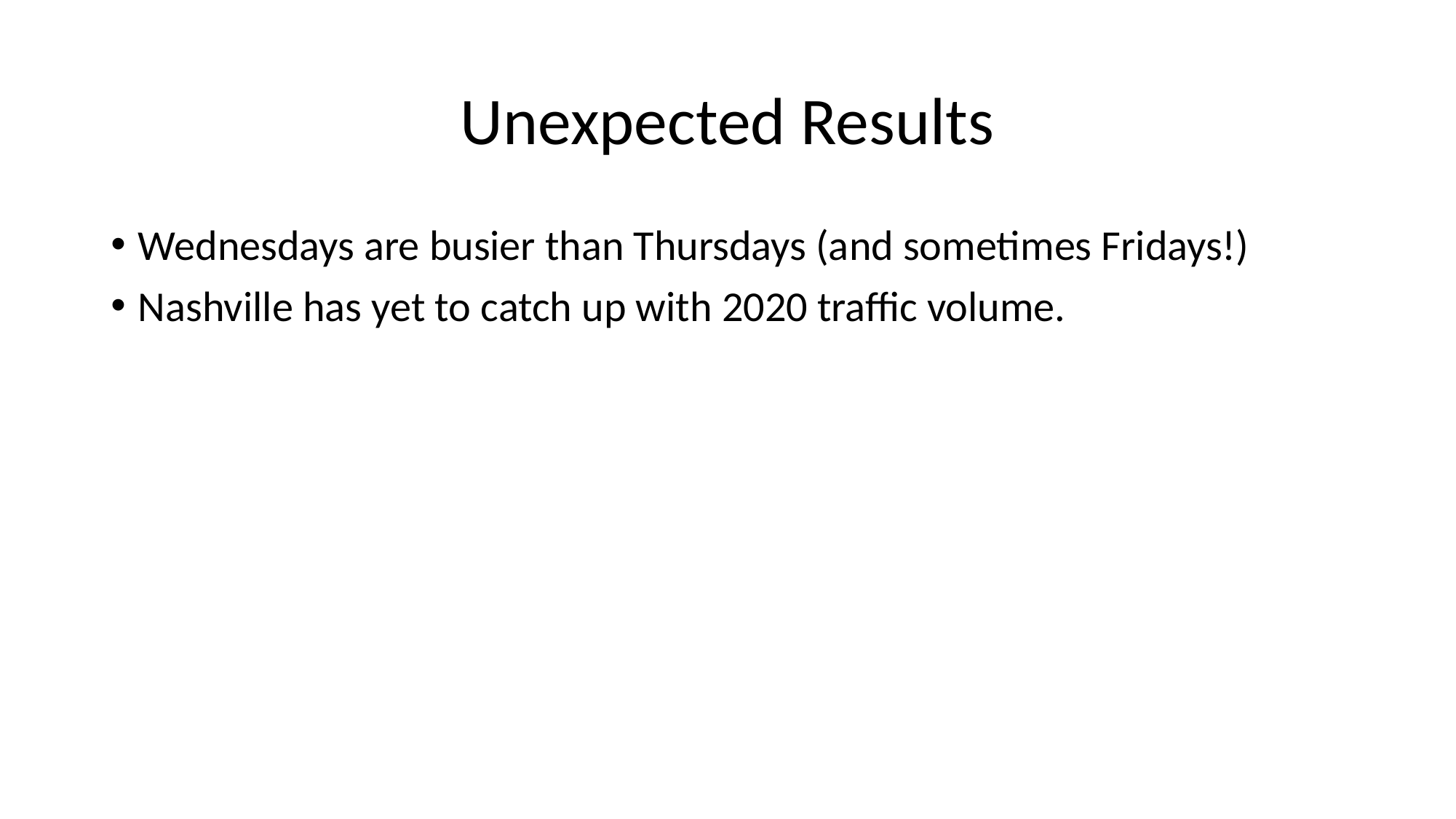

# Unexpected Results
Wednesdays are busier than Thursdays (and sometimes Fridays!)
Nashville has yet to catch up with 2020 traffic volume.